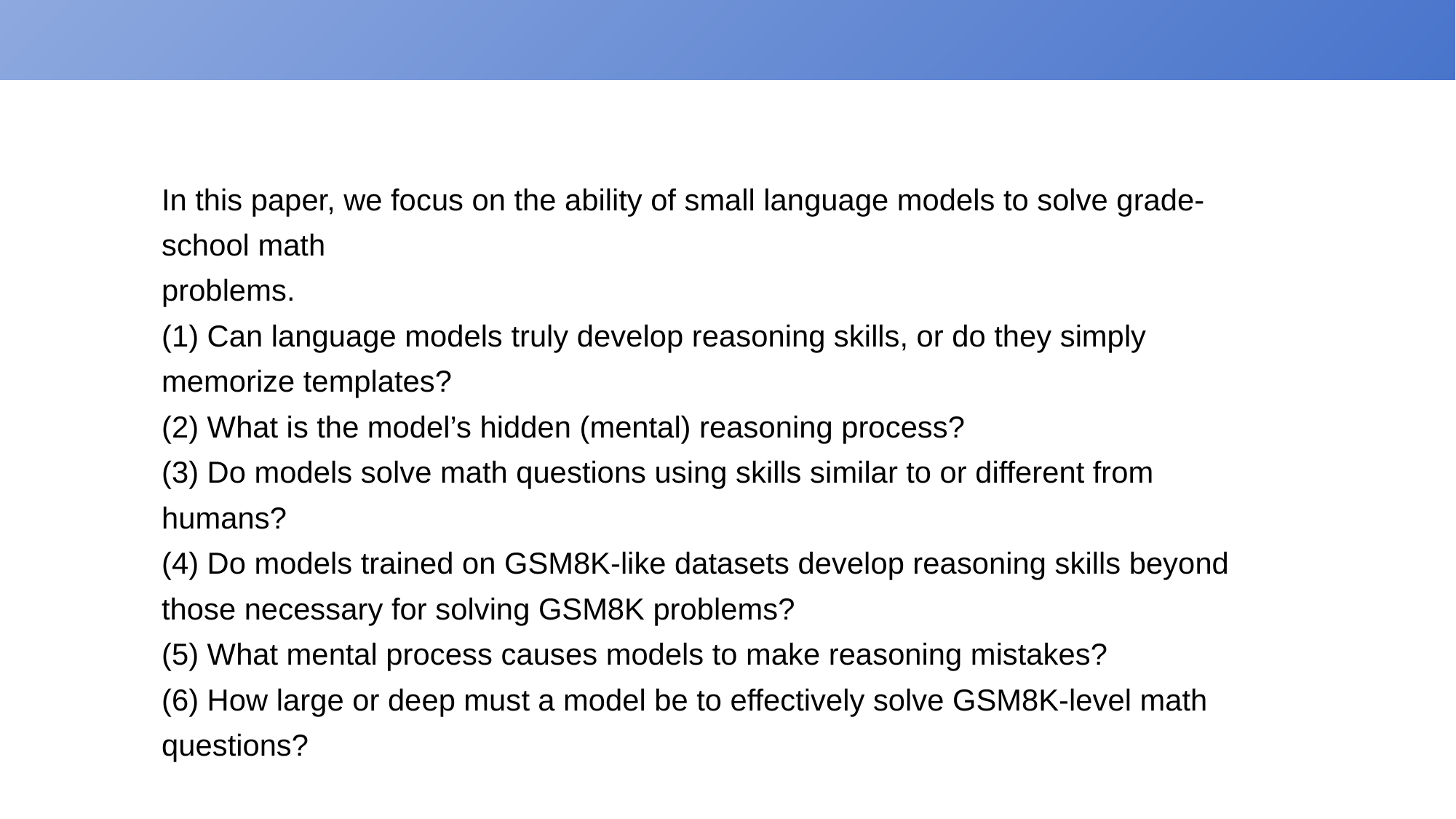

In this paper, we focus on the ability of small language models to solve grade-school math
problems.
(1) Can language models truly develop reasoning skills, or do they simply memorize templates?
(2) What is the model’s hidden (mental) reasoning process?
(3) Do models solve math questions using skills similar to or different from humans?
(4) Do models trained on GSM8K-like datasets develop reasoning skills beyond those necessary for solving GSM8K problems?
(5) What mental process causes models to make reasoning mistakes?
(6) How large or deep must a model be to effectively solve GSM8K-level math questions?